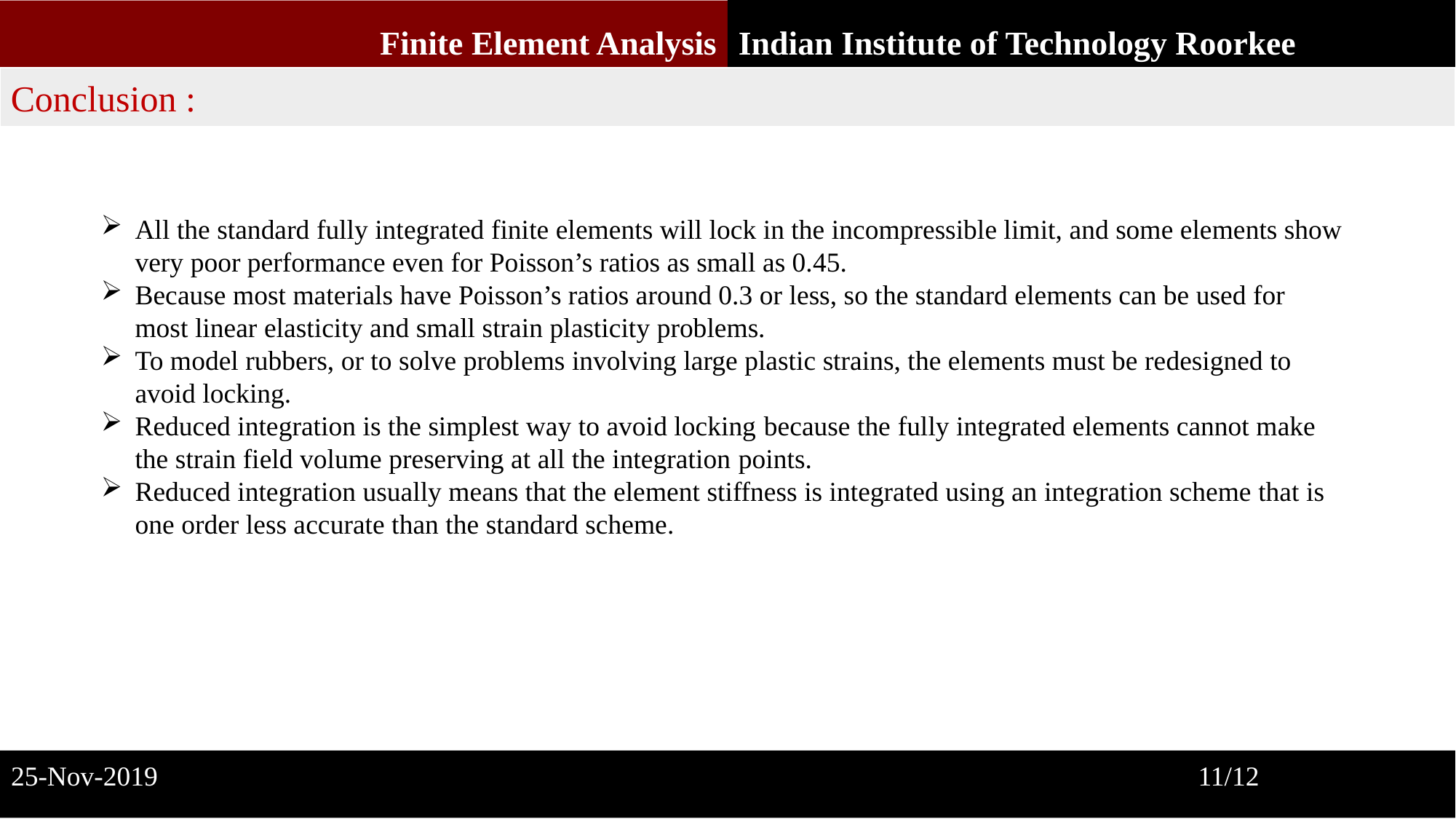

Indian Institute of Technology Roorkee
                                Finite Element Analysis
Conclusion :
All the standard fully integrated finite elements will lock in the incompressible limit, and some elements show very poor performance even for Poisson’s ratios as small as 0.45.
Because most materials have Poisson’s ratios around 0.3 or less, so the standard elements can be used for most linear elasticity and small strain plasticity problems.
To model rubbers, or to solve problems involving large plastic strains, the elements must be redesigned to avoid locking.
Reduced integration is the simplest way to avoid locking because the fully integrated elements cannot make the strain field volume preserving at all the integration points.
Reduced integration usually means that the element stiffness is integrated using an integration scheme that is one order less accurate than the standard scheme.

25-Nov-2019                                                                                                                                     11/12